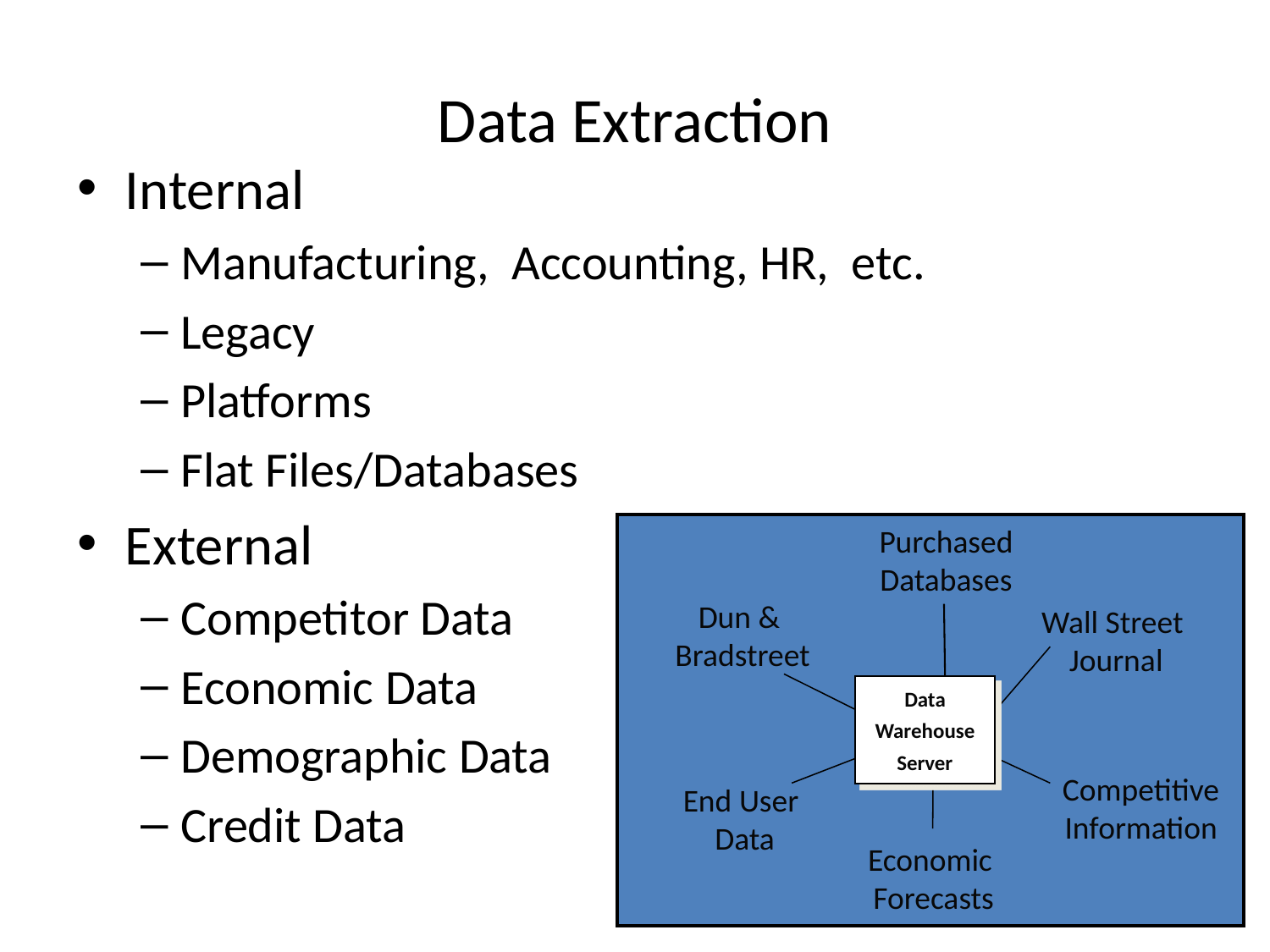

# Data Extraction
Internal
Manufacturing,  Accounting, HR,  etc.
Legacy
Platforms
Flat Files/Databases
External
Competitor Data
Economic Data
Demographic Data
Credit Data

Purchased
Databases
Dun &
Bradstreet
Wall Street
Journal

Data
Warehouse
Server

Competitive
Information

End User
Data
Economic
Forecasts